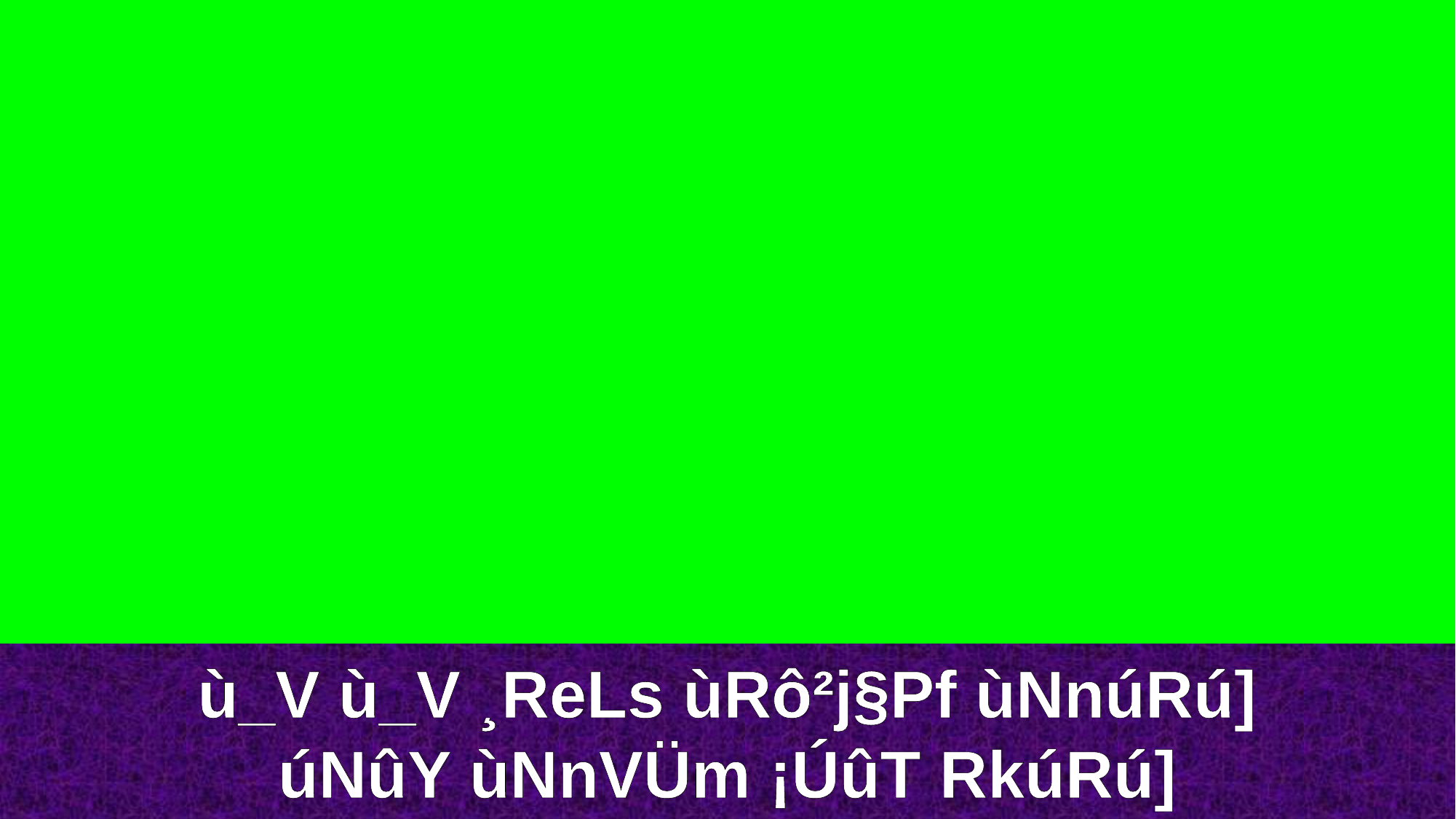

ù_V ù_V ¸ReLs ùRô²j§Pf ùNnúRú]
úNûY ùNnVÜm ¡ÚûT RkúRú]